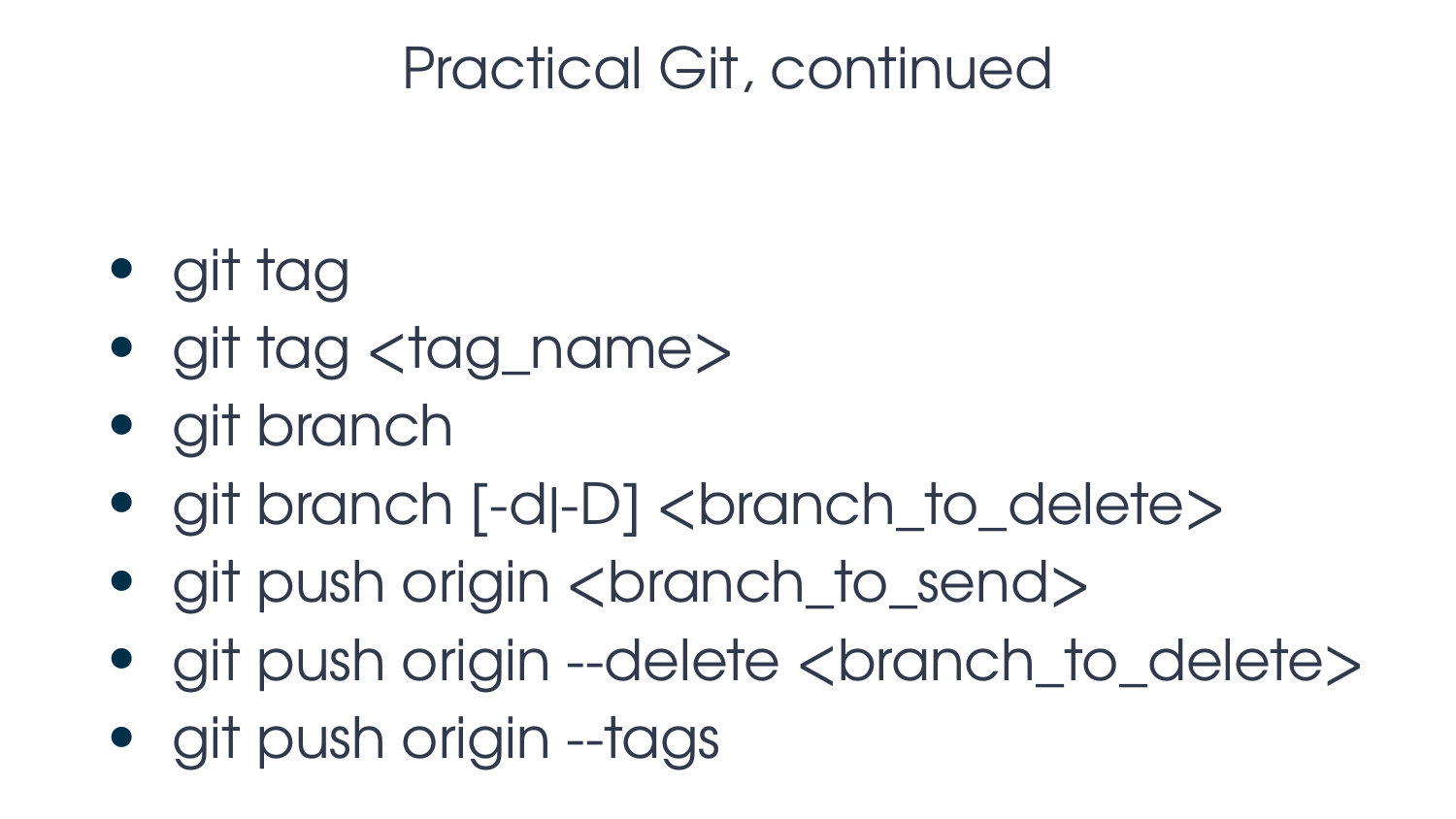

# Practical Git, continued

git tag
git tag <tag_name>
git branch
git branch [-d|-D] <branch_to_delete>
git push origin <branch_to_send>
git push origin --delete <branch_to_delete>
git push origin --tags